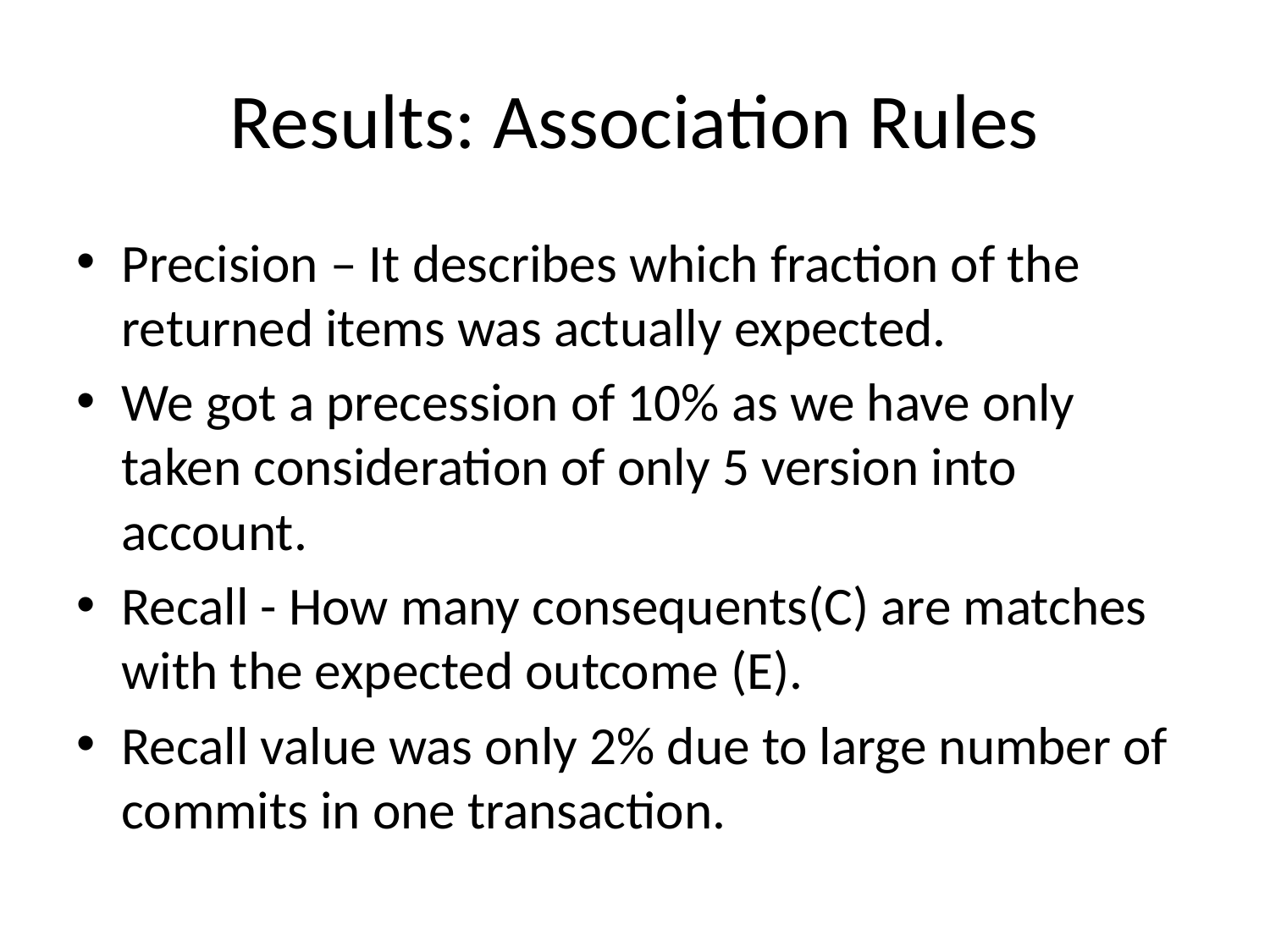

# Results: Association Rules
Precision – It describes which fraction of the returned items was actually expected.
We got a precession of 10% as we have only taken consideration of only 5 version into account.
Recall - How many consequents(C) are matches with the expected outcome (E).
Recall value was only 2% due to large number of commits in one transaction.